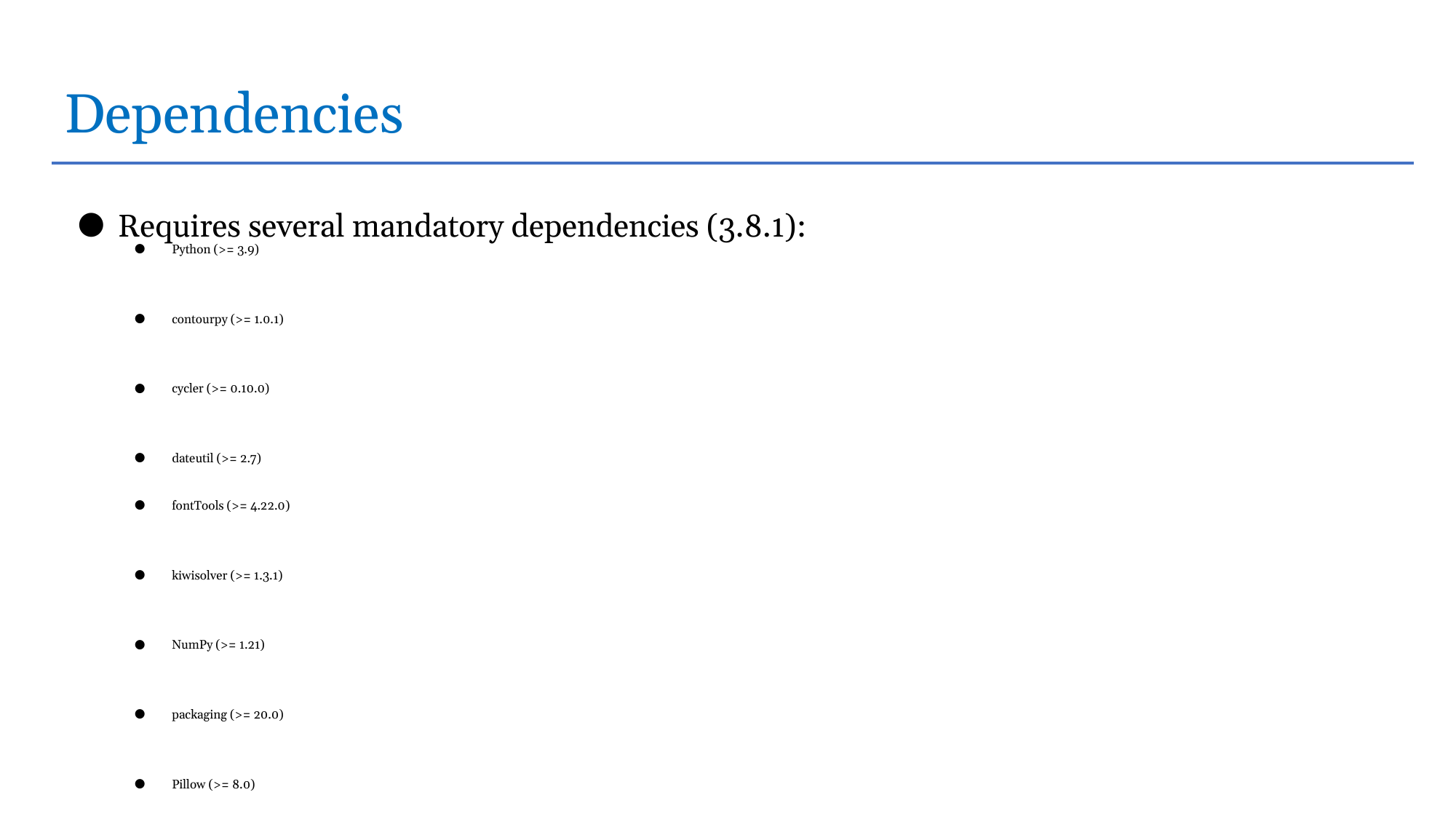

# Dependencies

Requires several mandatory dependencies (3.8.1):
Python (>= 3.9)

contourpy (>= 1.0.1)

cycler (>= 0.10.0)

dateutil (>= 2.7)

fontTools (>= 4.22.0)

kiwisolver (>= 1.3.1)

NumPy (>= 1.21)

packaging (>= 20.0)

Pillow (>= 8.0)

pyparsing (>= 2.3.1)

importlib-resources (>= 3.2.0; only required on Python < 3.10)